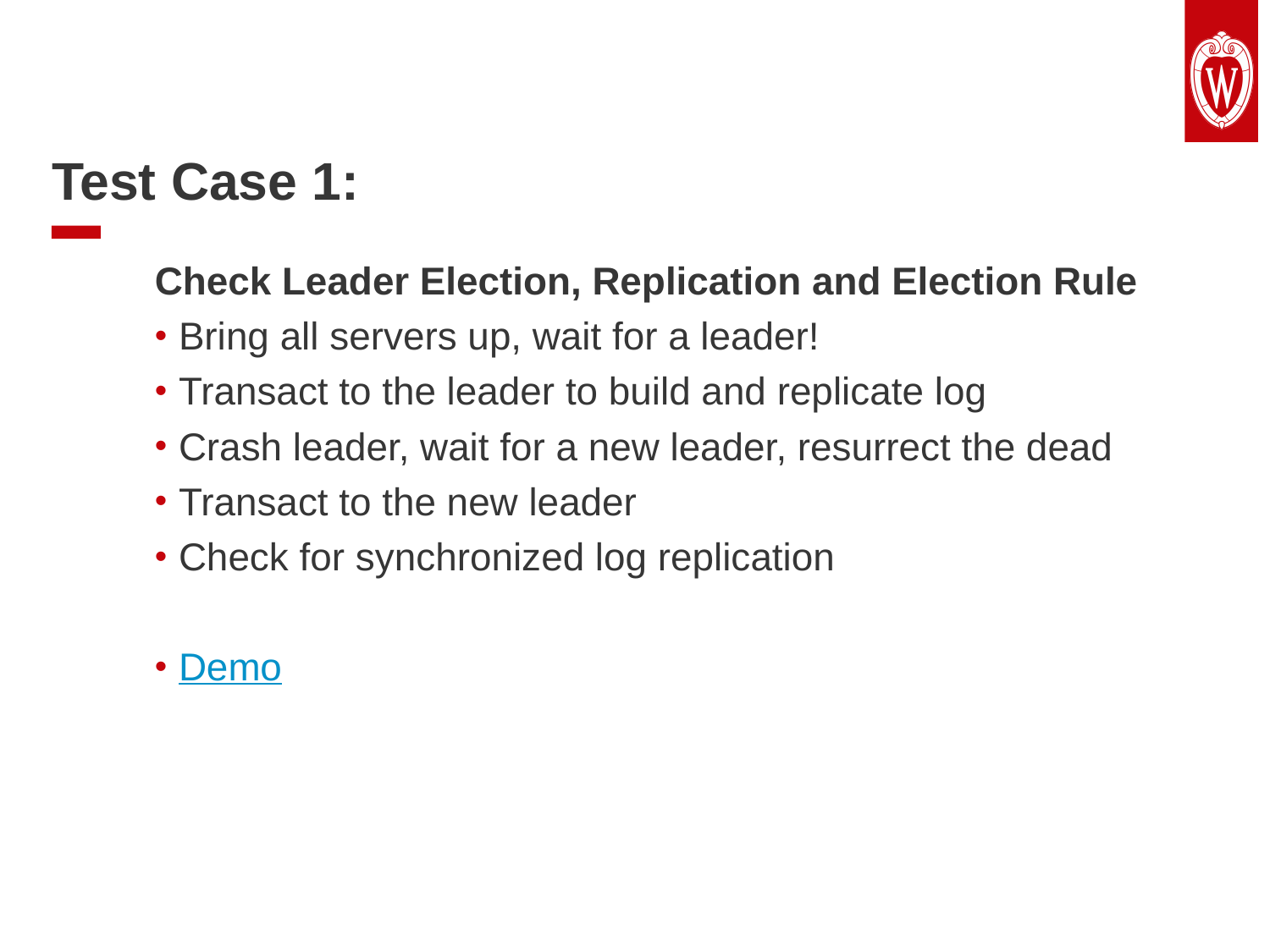

Text slide: 1 column
Test Case 1:
Check Leader Election, Replication and Election Rule
Bring all servers up, wait for a leader!
Transact to the leader to build and replicate log
Crash leader, wait for a new leader, resurrect the dead
Transact to the new leader
Check for synchronized log replication

Demo